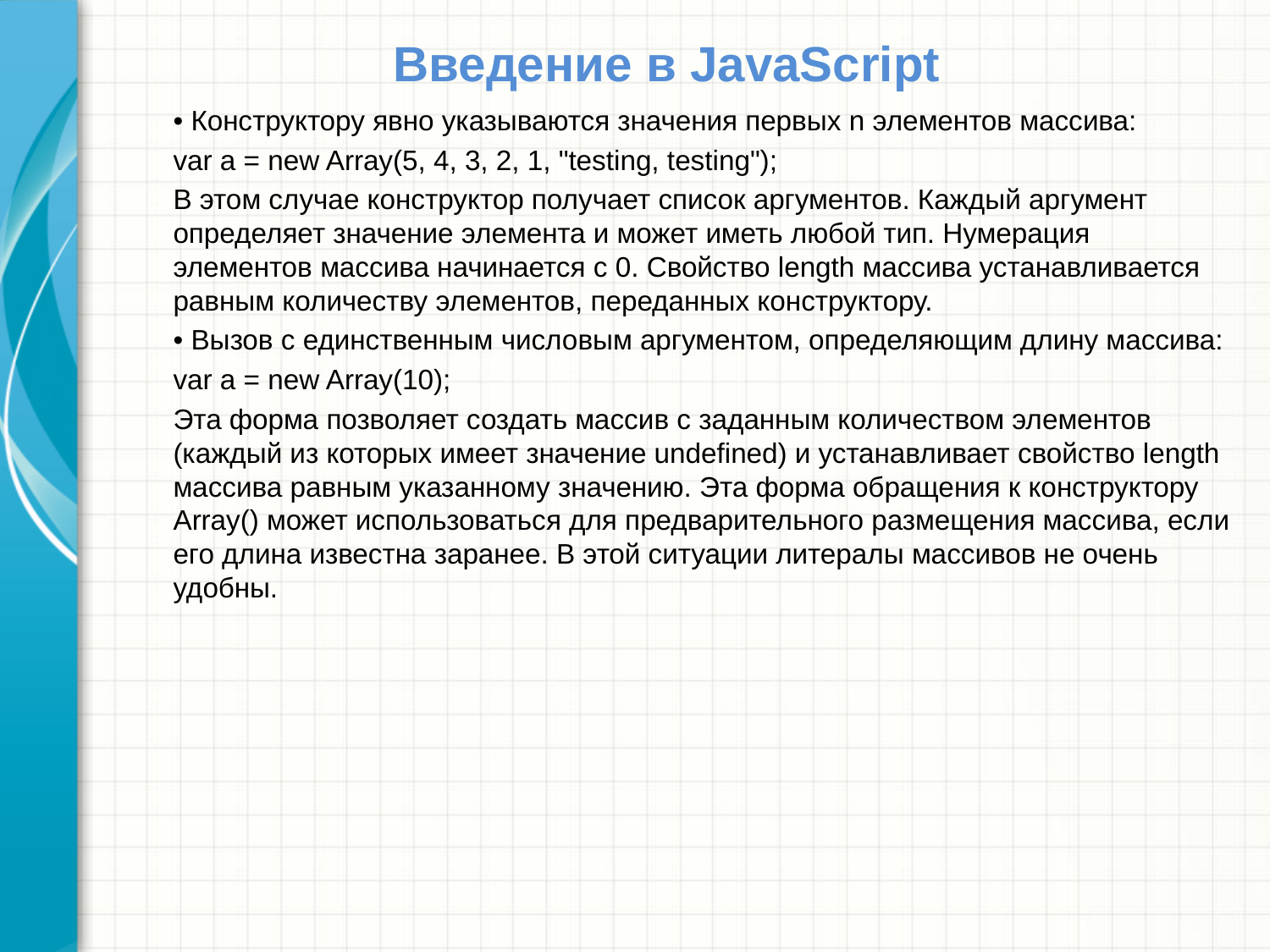

# Введение в JavaScript
• Конструктору явно указываются значения первых n элементов массива:
var a = new Array(5, 4, 3, 2, 1, "testing, testing");
В этом случае конструктор получает список аргументов. Каждый аргумент определяет значение элемента и может иметь любой тип. Нумерация элементов массива начинается с 0. Свойство length массива устанавливается равным количеству элементов, переданных конструктору.
• Вызов с единственным числовым аргументом, определяющим длину массива:
var a = new Array(10);
Эта форма позволяет создать массив с заданным количеством элементов (каждый из которых имеет значение undefined) и устанавливает свойство length массива равным указанному значению. Эта форма обращения к конструктору Array() может использоваться для предварительного размещения массива, если его длина известна заранее. В этой ситуации литералы массивов не очень удобны.